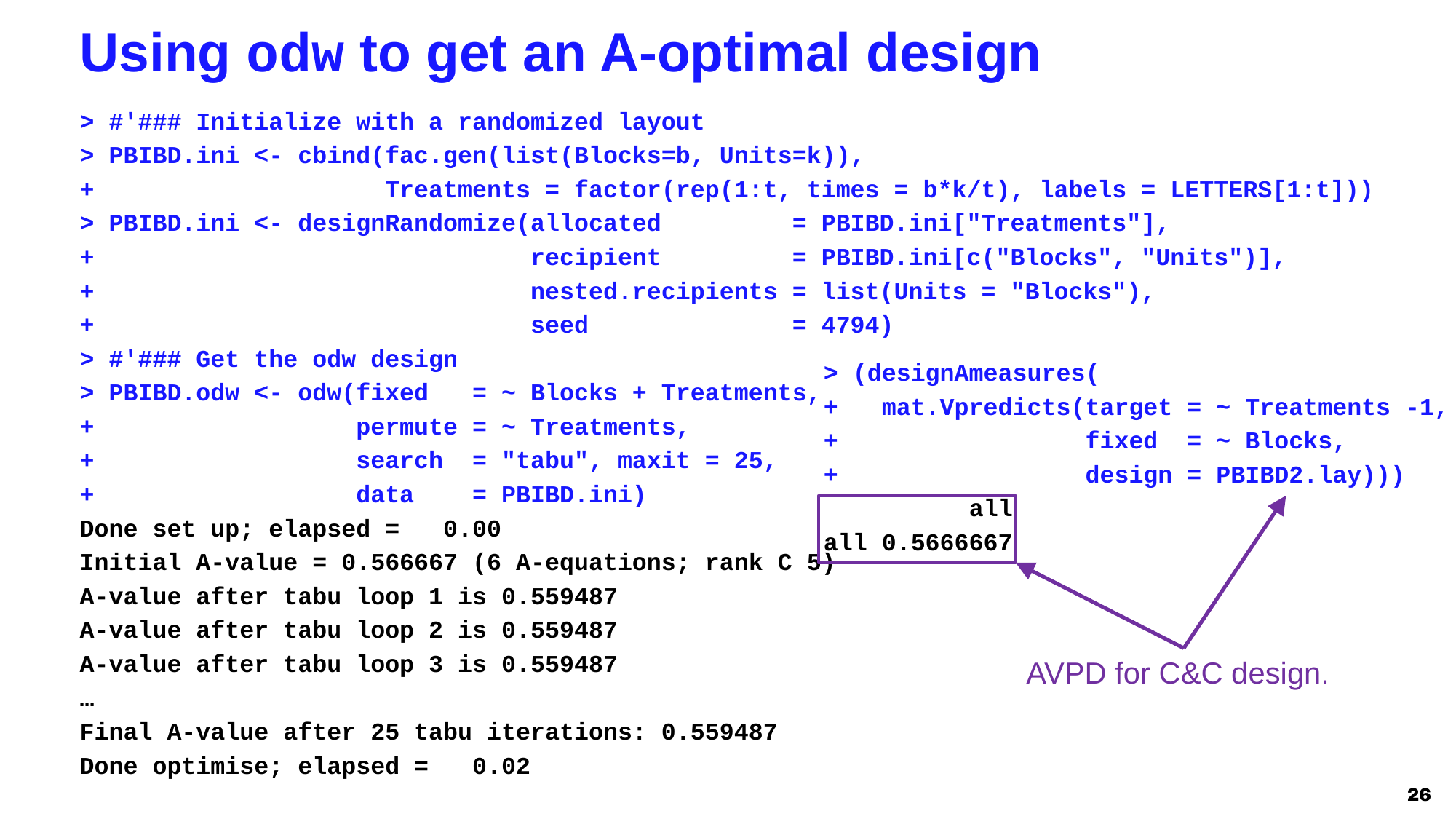

# Using odw to get an A-optimal design
> #'### Initialize with a randomized layout
> PBIBD.ini <- cbind(fac.gen(list(Blocks=b, Units=k)),
+                    Treatments = factor(rep(1:t, times = b*k/t), labels = LETTERS[1:t]))
> PBIBD.ini <- designRandomize(allocated         = PBIBD.ini["Treatments"],
+                              recipient         = PBIBD.ini[c("Blocks", "Units")],
+                              nested.recipients = list(Units = "Blocks"),
+                              seed              = 4794)
> #'### Get the odw design
> PBIBD.odw <- odw(fixed   = ~ Blocks + Treatments,
+                  permute = ~ Treatments,
+                  search  = "tabu", maxit = 25,
+                  data    = PBIBD.ini)
Done set up; elapsed =   0.00
Initial A-value = 0.566667 (6 A-equations; rank C 5)
A-value after tabu loop 1 is 0.559487
A-value after tabu loop 2 is 0.559487
A-value after tabu loop 3 is 0.559487
…
Final A-value after 25 tabu iterations: 0.559487
Done optimise; elapsed =   0.02
> (designAmeasures(
+   mat.Vpredicts(target = ~ Treatments -1,
+                 fixed  = ~ Blocks,
+                 design = PBIBD2.lay)))
          all
all 0.5666667

AVPD for C&C design.
26